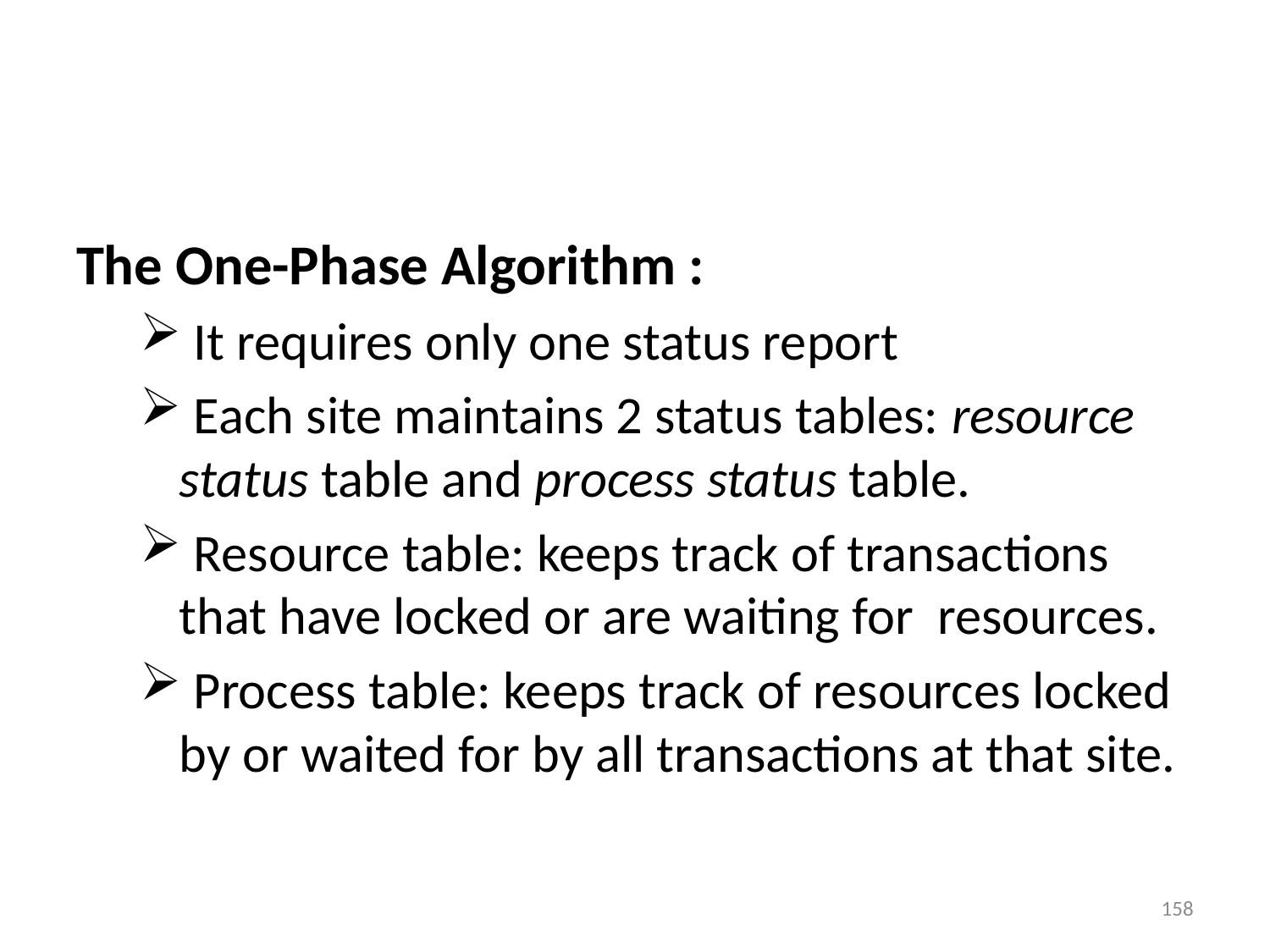

#
The One-Phase Algorithm :
 It requires only one status report
 Each site maintains 2 status tables: resource status table and process status table.
 Resource table: keeps track of transactions that have locked or are waiting for  resources.
 Process table: keeps track of resources locked by or waited for by all transactions at that site.

158